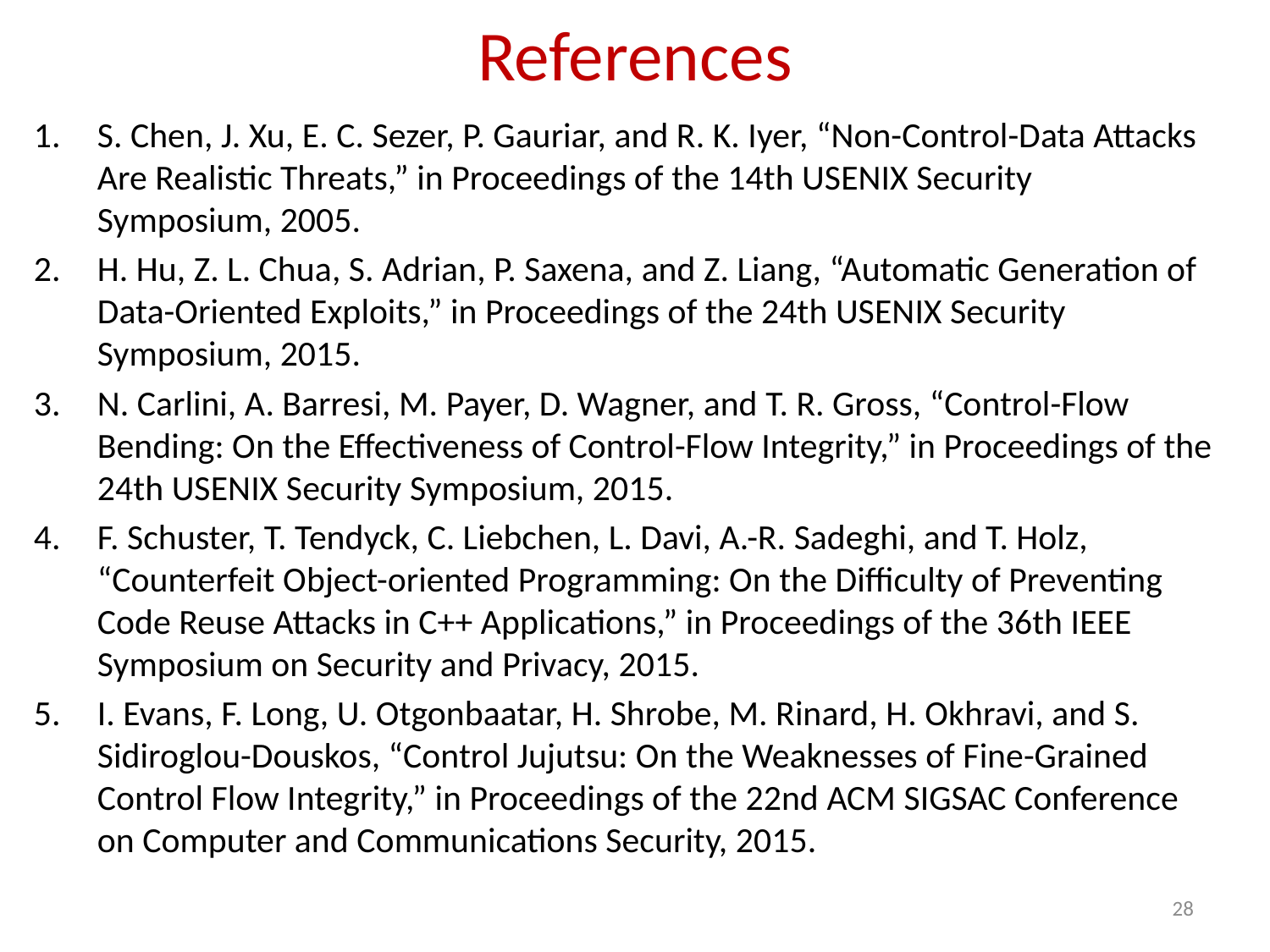

# References
S. Chen, J. Xu, E. C. Sezer, P. Gauriar, and R. K. Iyer, “Non-Control-Data Attacks Are Realistic Threats,” in Proceedings of the 14th USENIX Security Symposium, 2005.
H. Hu, Z. L. Chua, S. Adrian, P. Saxena, and Z. Liang, “Automatic Generation of Data-Oriented Exploits,” in Proceedings of the 24th USENIX Security Symposium, 2015.
N. Carlini, A. Barresi, M. Payer, D. Wagner, and T. R. Gross, “Control-Flow Bending: On the Effectiveness of Control-Flow Integrity,” in Proceedings of the 24th USENIX Security Symposium, 2015.
F. Schuster, T. Tendyck, C. Liebchen, L. Davi, A.-R. Sadeghi, and T. Holz, “Counterfeit Object-oriented Programming: On the Difficulty of Preventing Code Reuse Attacks in C++ Applications,” in Proceedings of the 36th IEEE Symposium on Security and Privacy, 2015.
I. Evans, F. Long, U. Otgonbaatar, H. Shrobe, M. Rinard, H. Okhravi, and S. Sidiroglou-Douskos, “Control Jujutsu: On the Weaknesses of Fine-Grained Control Flow Integrity,” in Proceedings of the 22nd ACM SIGSAC Conference on Computer and Communications Security, 2015.
28